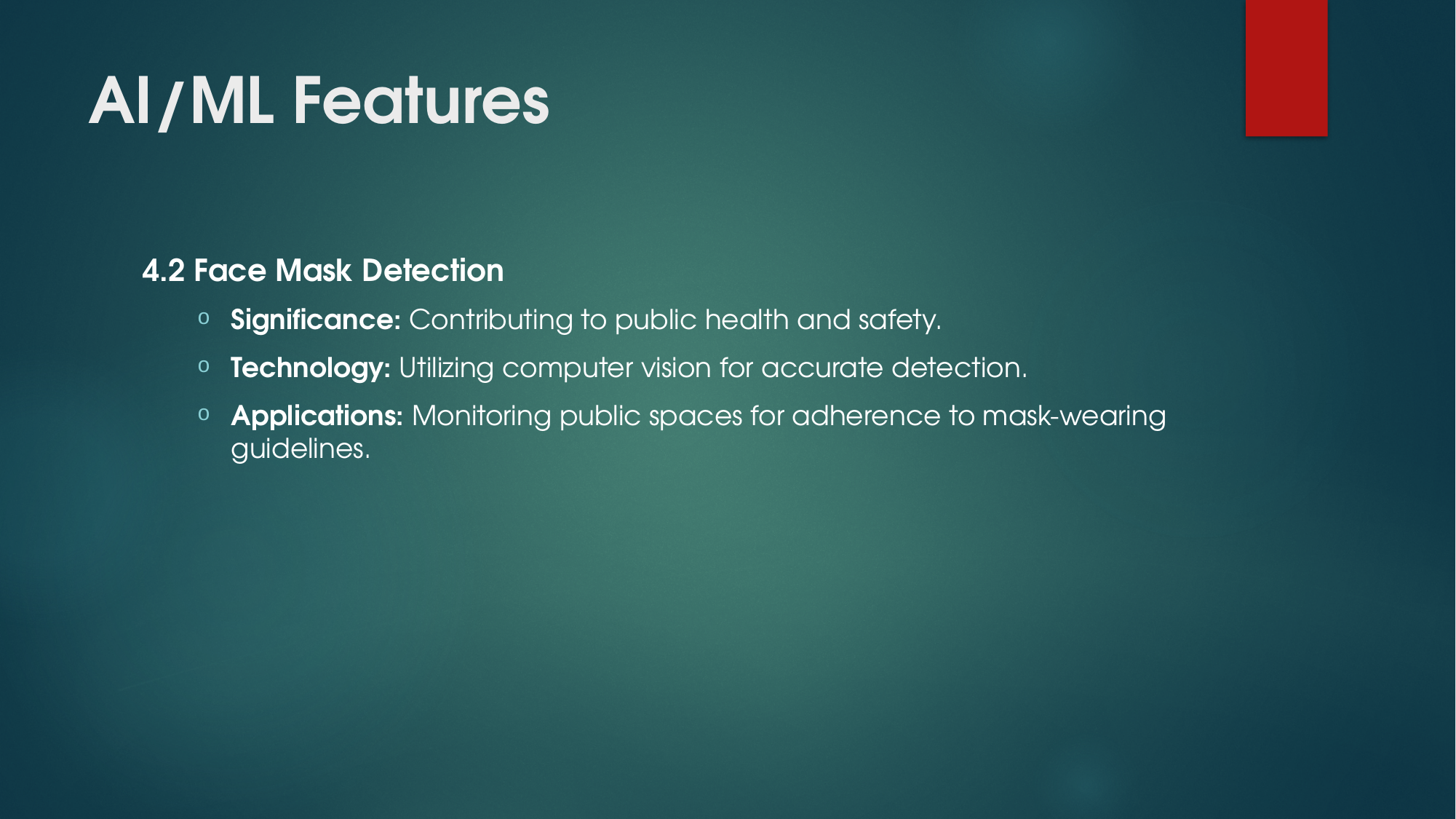

# AI/ML Features
4.2 Face Mask Detection
Significance: Contributing to public health and safety.
Technology: Utilizing computer vision for accurate detection.
Applications: Monitoring public spaces for adherence to mask-wearing guidelines.